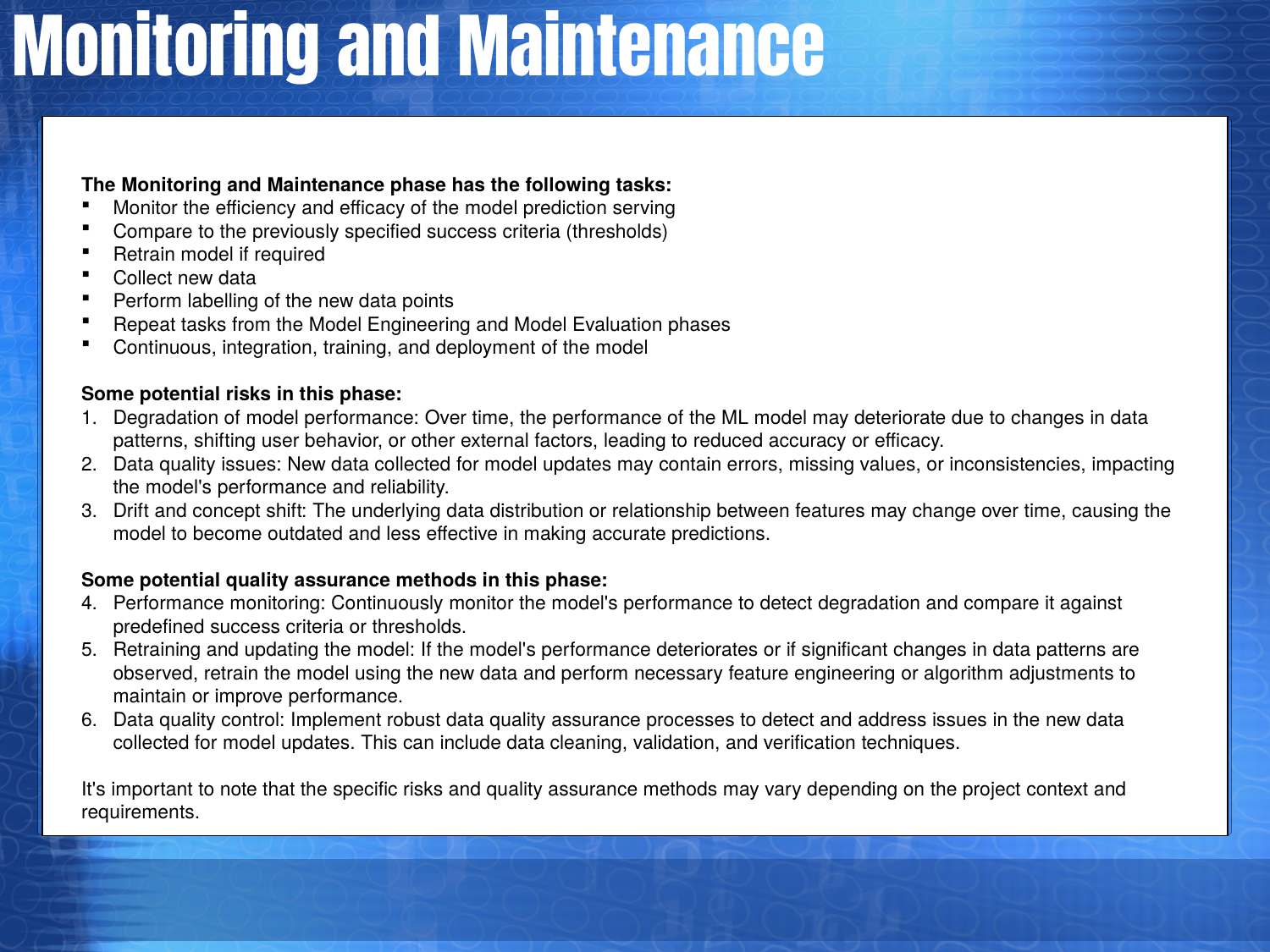

# Monitoring and Maintenance

The Monitoring and Maintenance phase has the following tasks:
Monitor the efficiency and efficacy of the model prediction serving
Compare to the previously specified success criteria (thresholds)
Retrain model if required
Collect new data
Perform labelling of the new data points
Repeat tasks from the Model Engineering and Model Evaluation phases
Continuous, integration, training, and deployment of the model

Some potential risks in this phase:
Degradation of model performance: Over time, the performance of the ML model may deteriorate due to changes in data patterns, shifting user behavior, or other external factors, leading to reduced accuracy or efficacy.
Data quality issues: New data collected for model updates may contain errors, missing values, or inconsistencies, impacting the model's performance and reliability.
Drift and concept shift: The underlying data distribution or relationship between features may change over time, causing the model to become outdated and less effective in making accurate predictions.

Some potential quality assurance methods in this phase:
Performance monitoring: Continuously monitor the model's performance to detect degradation and compare it against predefined success criteria or thresholds.
Retraining and updating the model: If the model's performance deteriorates or if significant changes in data patterns are observed, retrain the model using the new data and perform necessary feature engineering or algorithm adjustments to maintain or improve performance.
Data quality control: Implement robust data quality assurance processes to detect and address issues in the new data collected for model updates. This can include data cleaning, validation, and verification techniques.

It's important to note that the specific risks and quality assurance methods may vary depending on the project context and requirements.